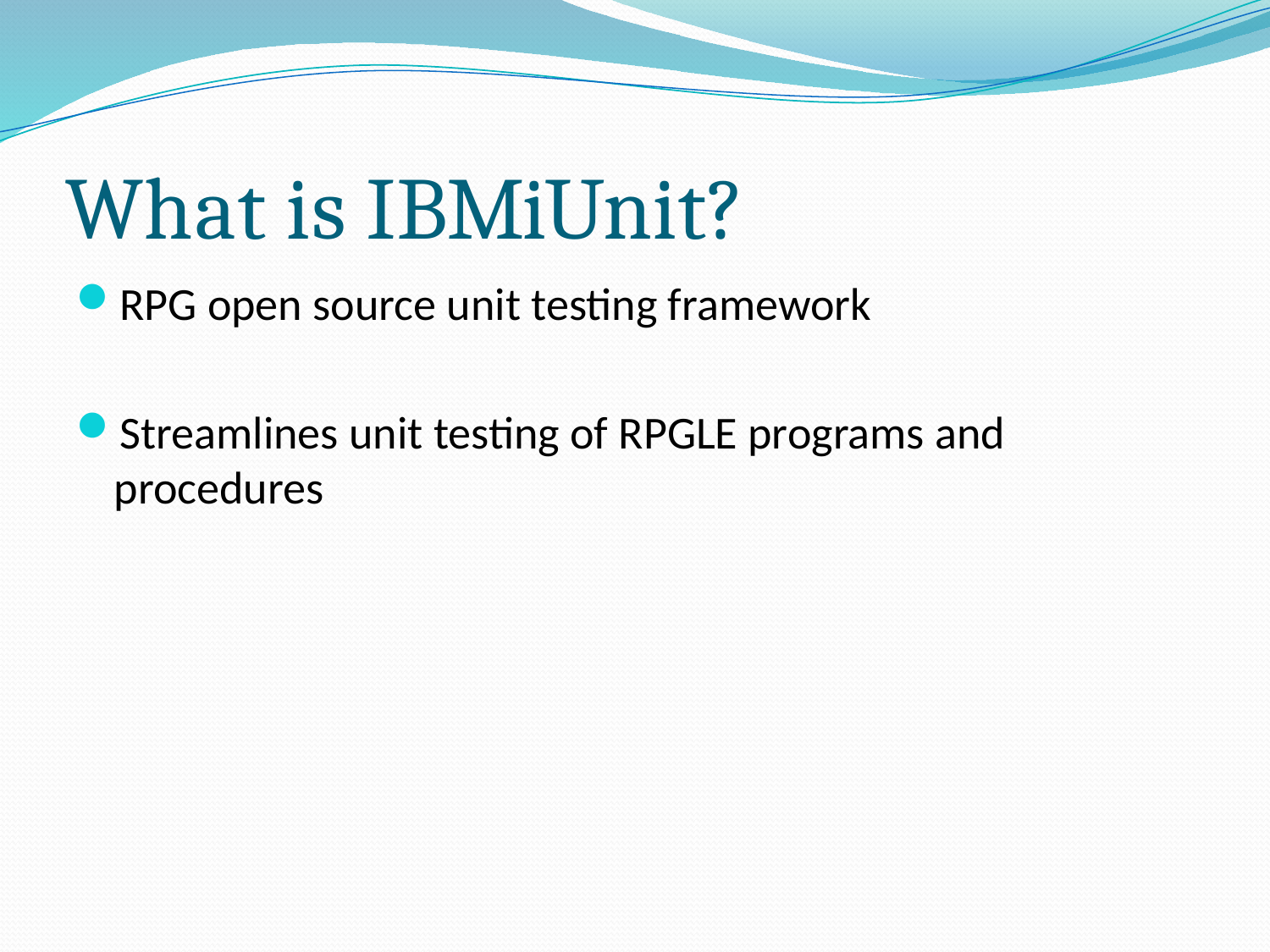

# What is IBMiUnit?
RPG open source unit testing framework

Streamlines unit testing of RPGLE programs and procedures